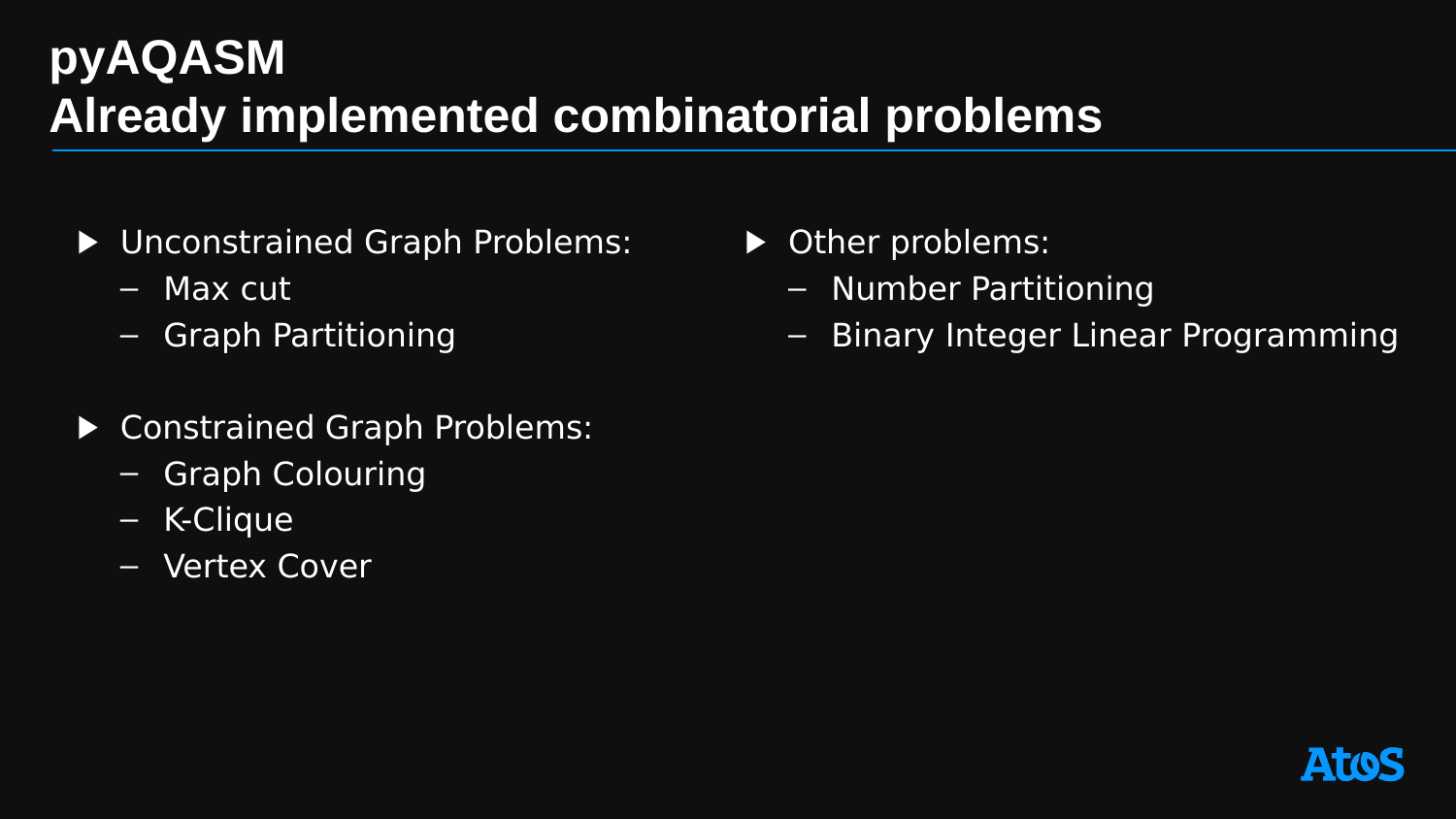

# pyAQASM Already implemented combinatorial problems
Unconstrained Graph Problems:
Max cut
Graph Partitioning

Constrained Graph Problems:
Graph Colouring
K-Clique
Vertex Cover

Other problems:
Number Partitioning
Binary Integer Linear Programming